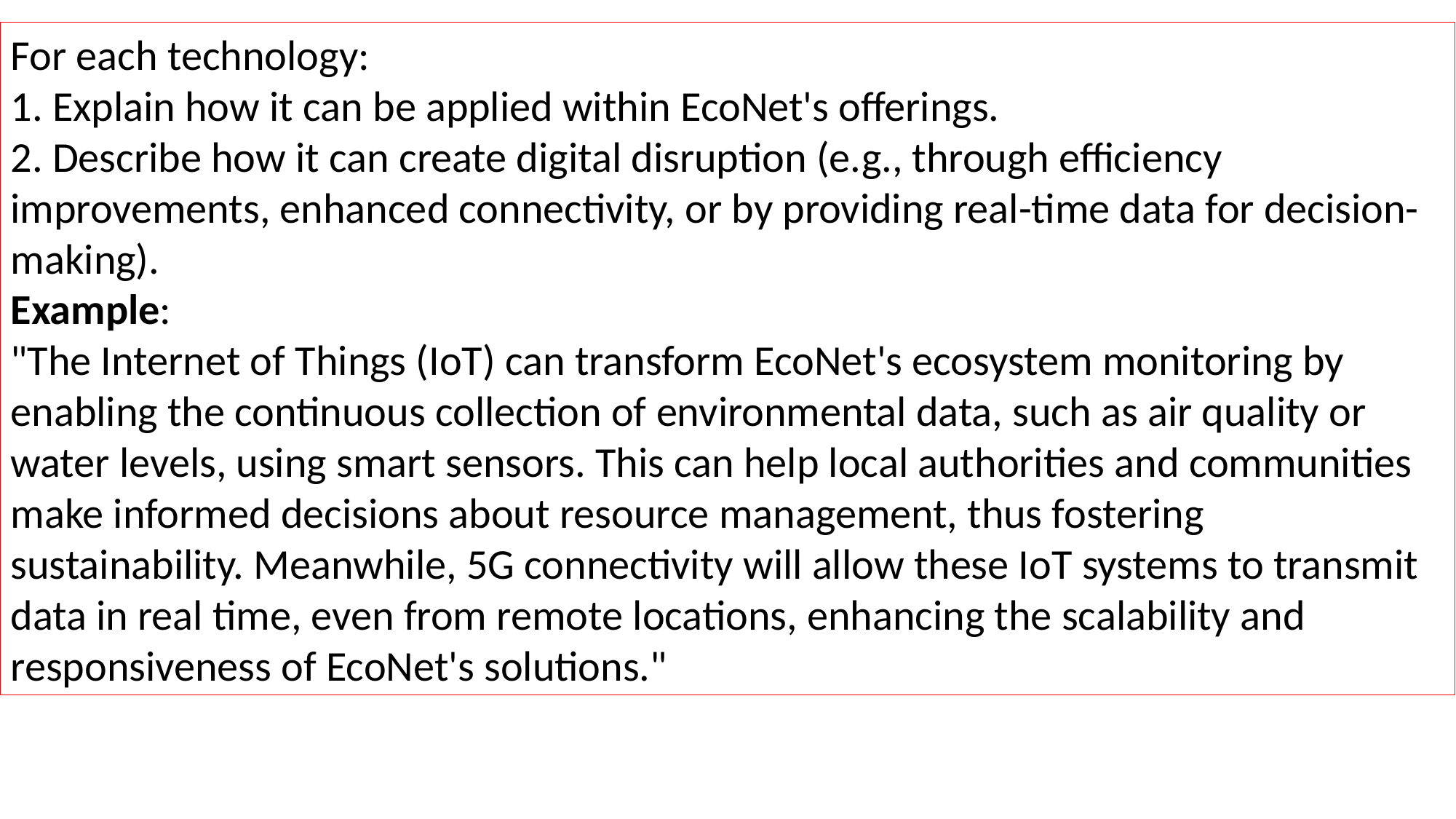

For each technology:
 Explain how it can be applied within EcoNet's offerings.
 Describe how it can create digital disruption (e.g., through efficiency improvements, enhanced connectivity, or by providing real-time data for decision-making).
Example:
"The Internet of Things (IoT) can transform EcoNet's ecosystem monitoring by enabling the continuous collection of environmental data, such as air quality or water levels, using smart sensors. This can help local authorities and communities make informed decisions about resource management, thus fostering sustainability. Meanwhile, 5G connectivity will allow these IoT systems to transmit data in real time, even from remote locations, enhancing the scalability and responsiveness of EcoNet's solutions."